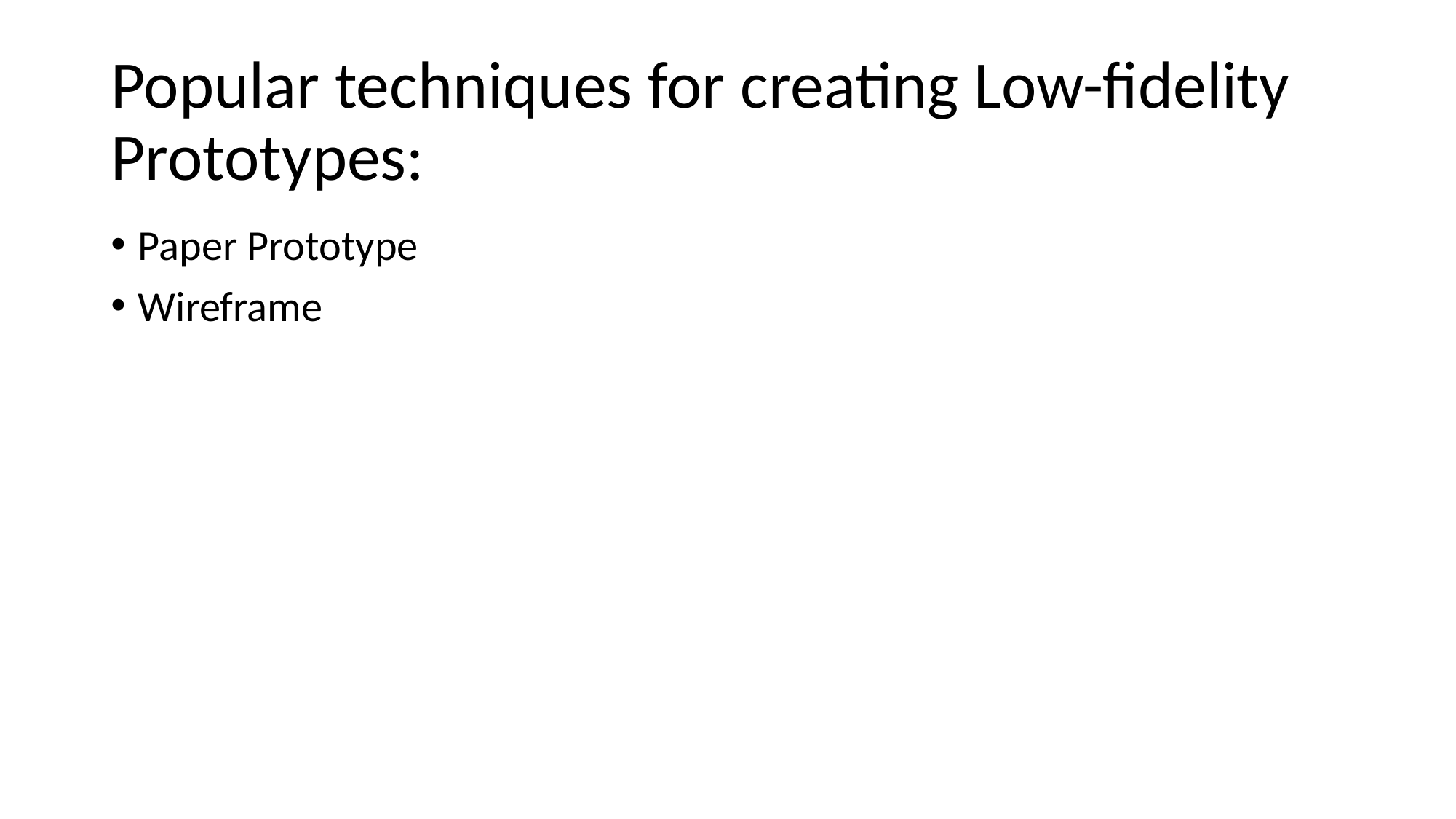

# Popular techniques for creating Low-fidelity Prototypes:
Paper Prototype
Wireframe